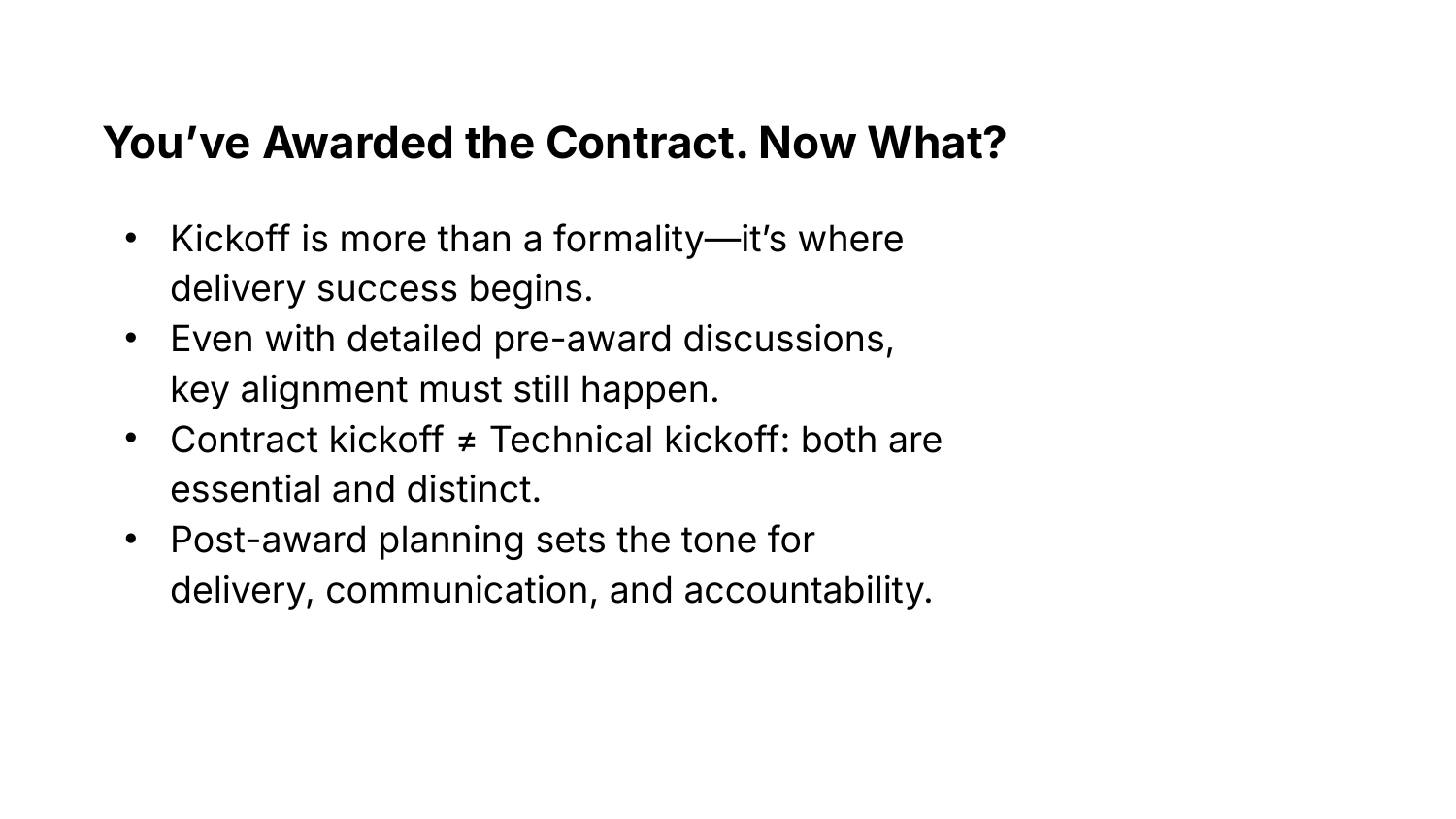

You’ve Awarded the Contract. Now What?
Kickoff is more than a formality—it’s where delivery success begins.
Even with detailed pre-award discussions, key alignment must still happen.
Contract kickoff ≠ Technical kickoff: both are essential and distinct.
Post-award planning sets the tone for delivery, communication, and accountability.